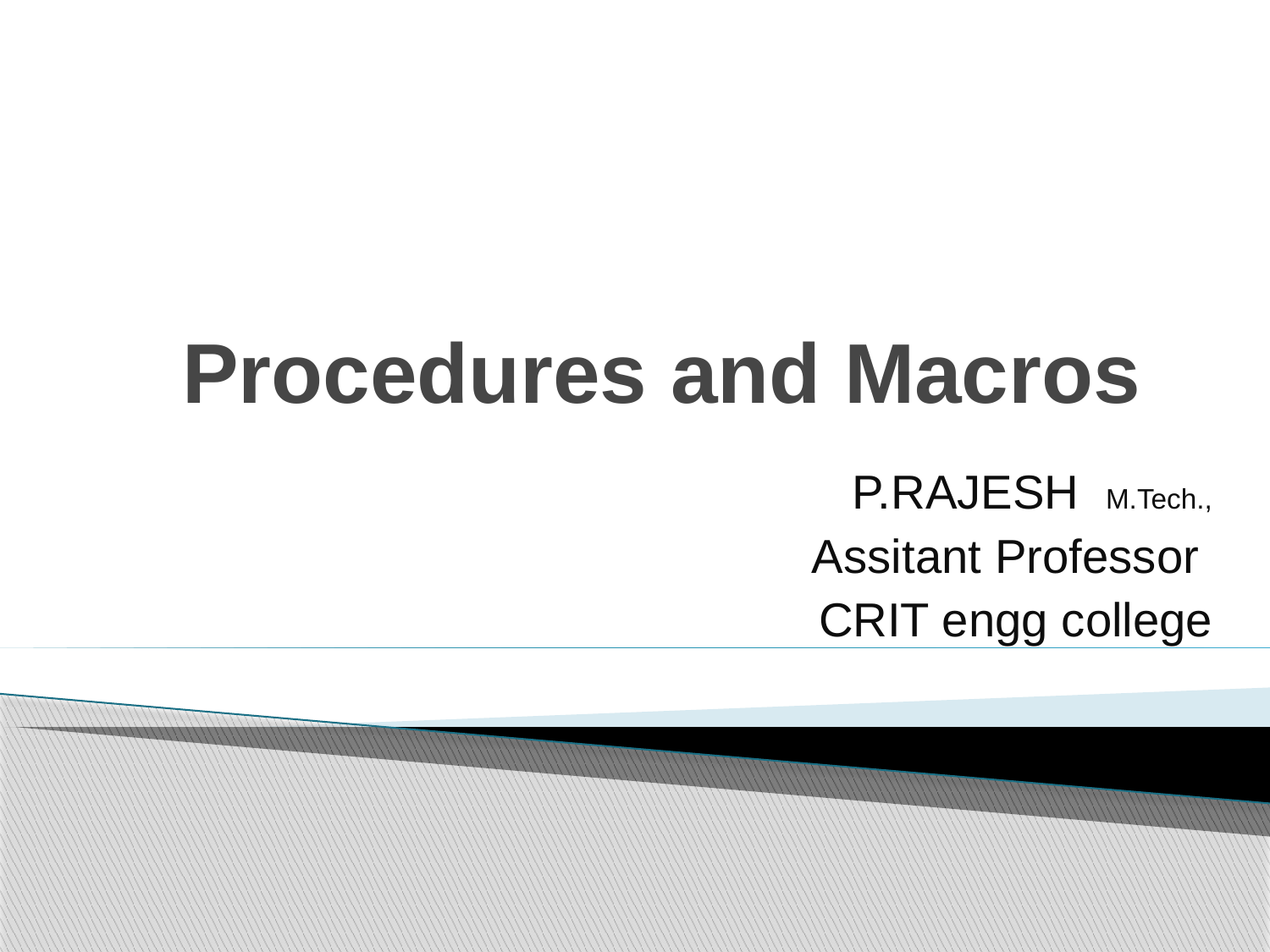

# Procedures and Macros
P.RAJESH  M.Tech.,
Assitant Professor
CRIT engg college